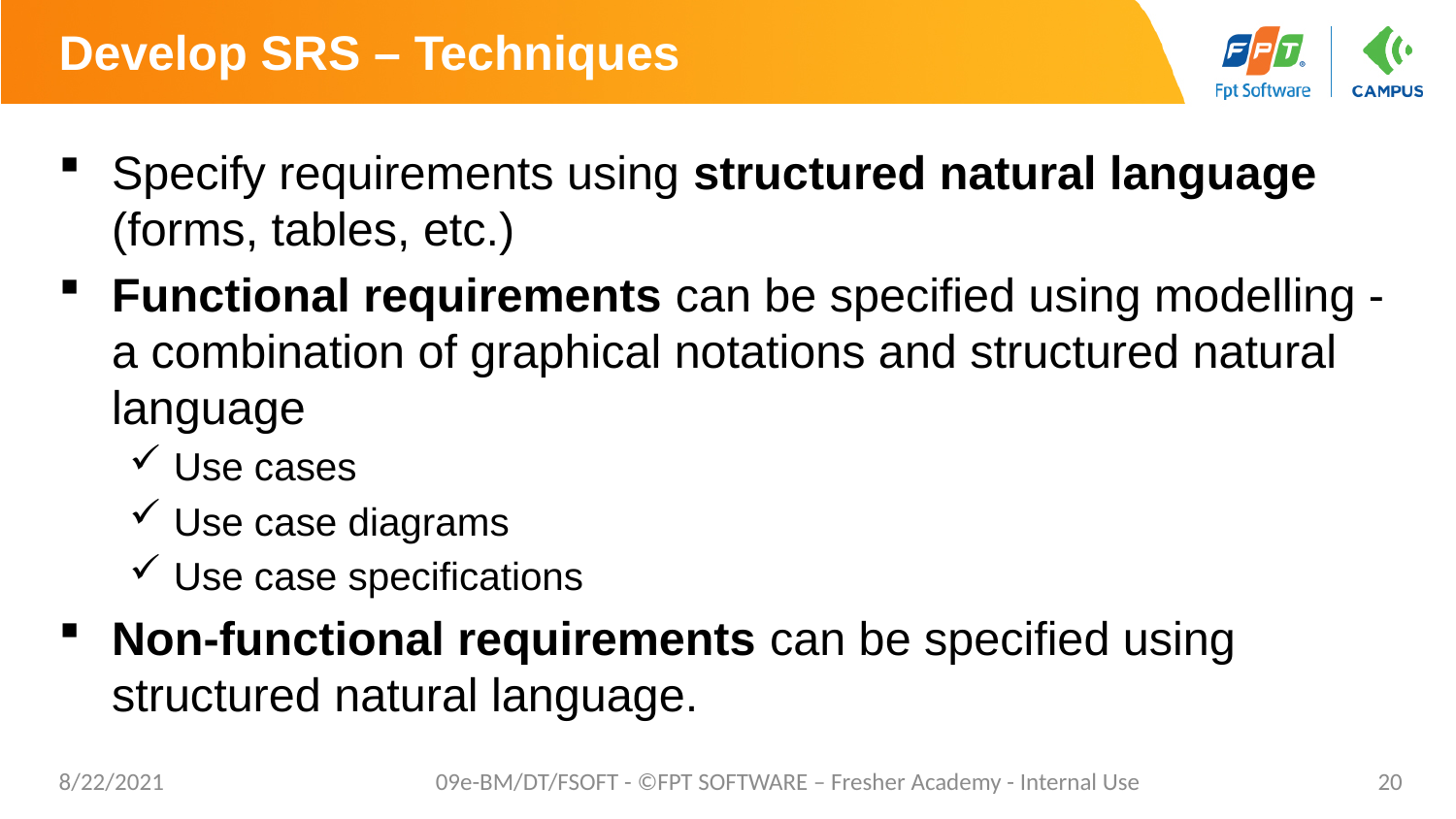

# Develop SRS – Techniques
Specify requirements using structured natural language (forms, tables, etc.)
Functional requirements can be specified using modelling - a combination of graphical notations and structured natural language
Use cases
Use case diagrams
Use case specifications
Non-functional requirements can be specified using structured natural language.
8/22/2021
09e-BM/DT/FSOFT - ©FPT SOFTWARE – Fresher Academy - Internal Use
20